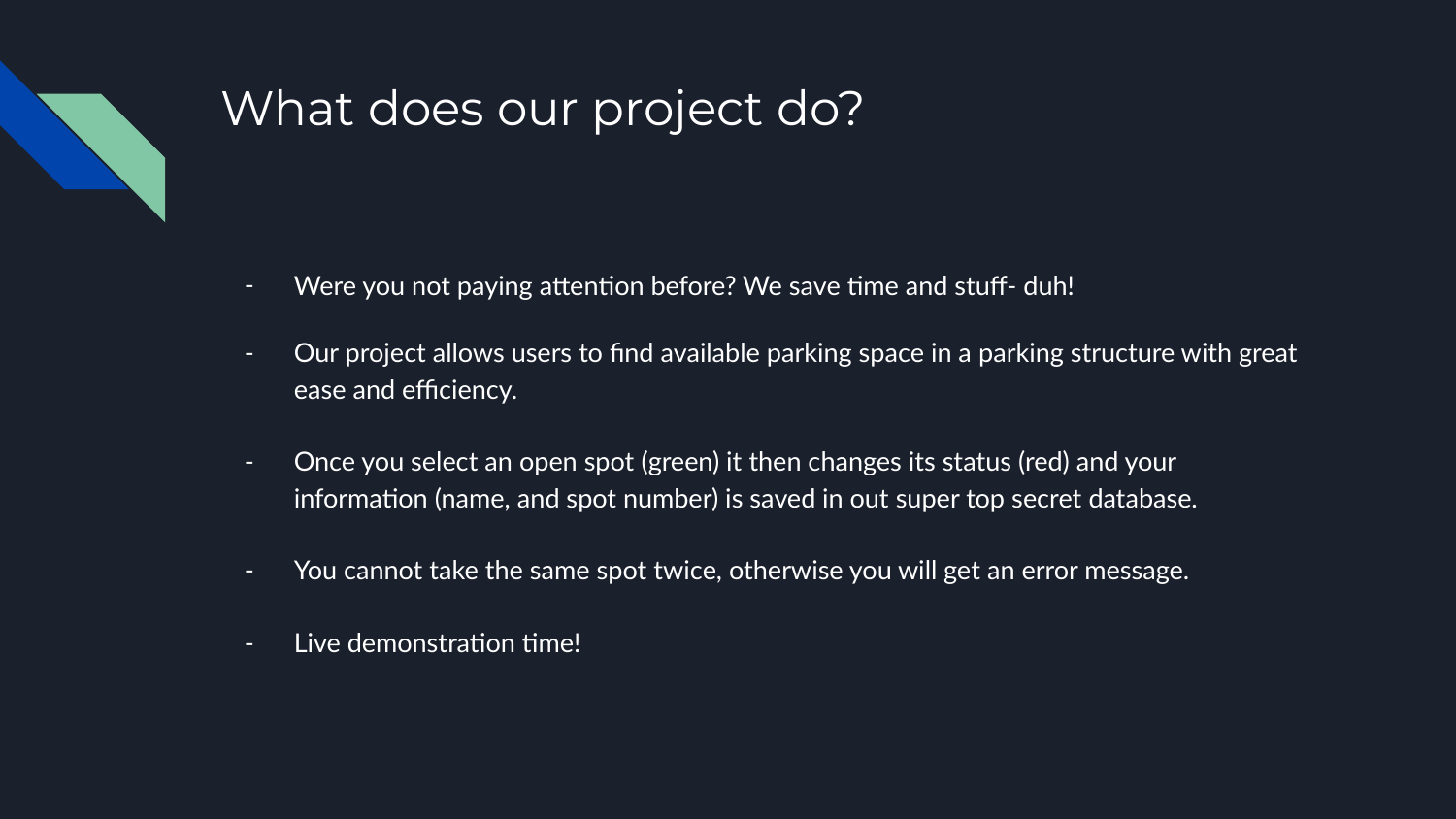

# What does our project do?
Were you not paying attention before? We save time and stuff- duh!
Our project allows users to find available parking space in a parking structure with great ease and efficiency.
Once you select an open spot (green) it then changes its status (red) and your information (name, and spot number) is saved in out super top secret database.
You cannot take the same spot twice, otherwise you will get an error message.
Live demonstration time!